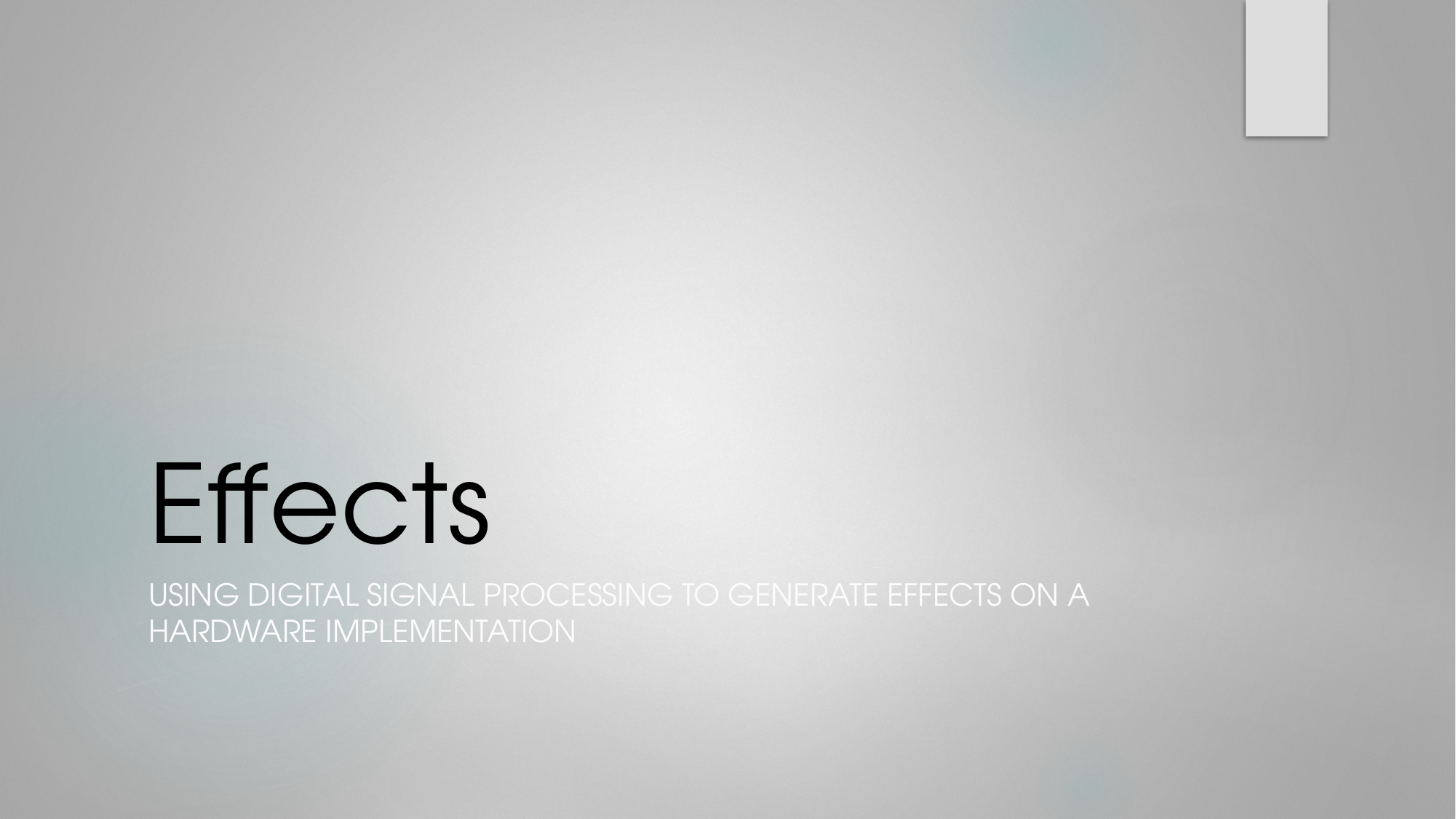

# Effects
USING DIGITAL SIGNAL PROCESSING TO GENERATE EFFECTS ON A HARDWARE IMPLEMENTATION